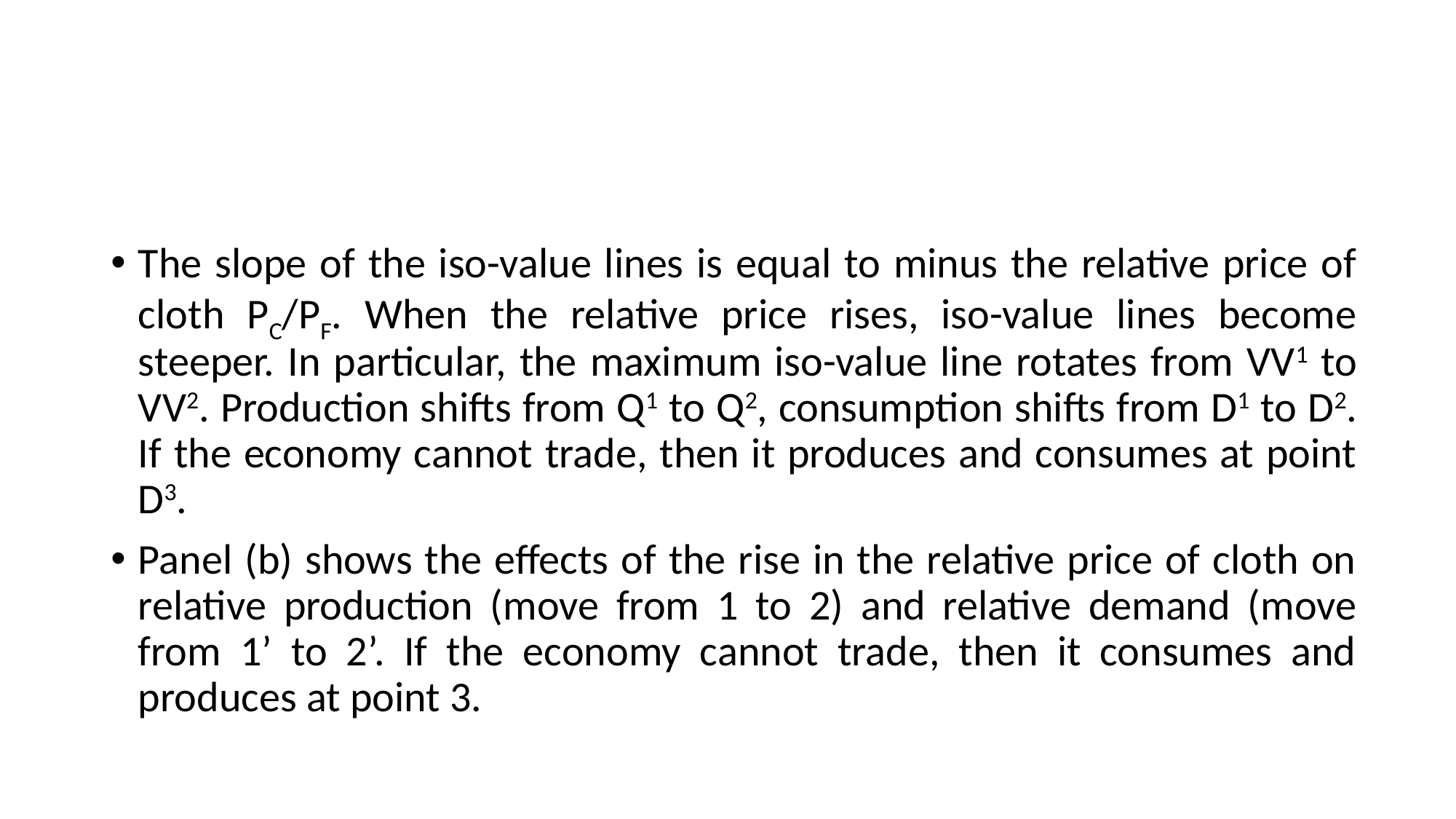

#
The slope of the iso-value lines is equal to minus the relative price of cloth PC/PF. When the relative price rises, iso-value lines become steeper. In particular, the maximum iso-value line rotates from VV1 to VV2. Production shifts from Q1 to Q2, consumption shifts from D1 to D2. If the economy cannot trade, then it produces and consumes at point D3.
Panel (b) shows the effects of the rise in the relative price of cloth on relative production (move from 1 to 2) and relative demand (move from 1’ to 2’. If the economy cannot trade, then it consumes and produces at point 3.